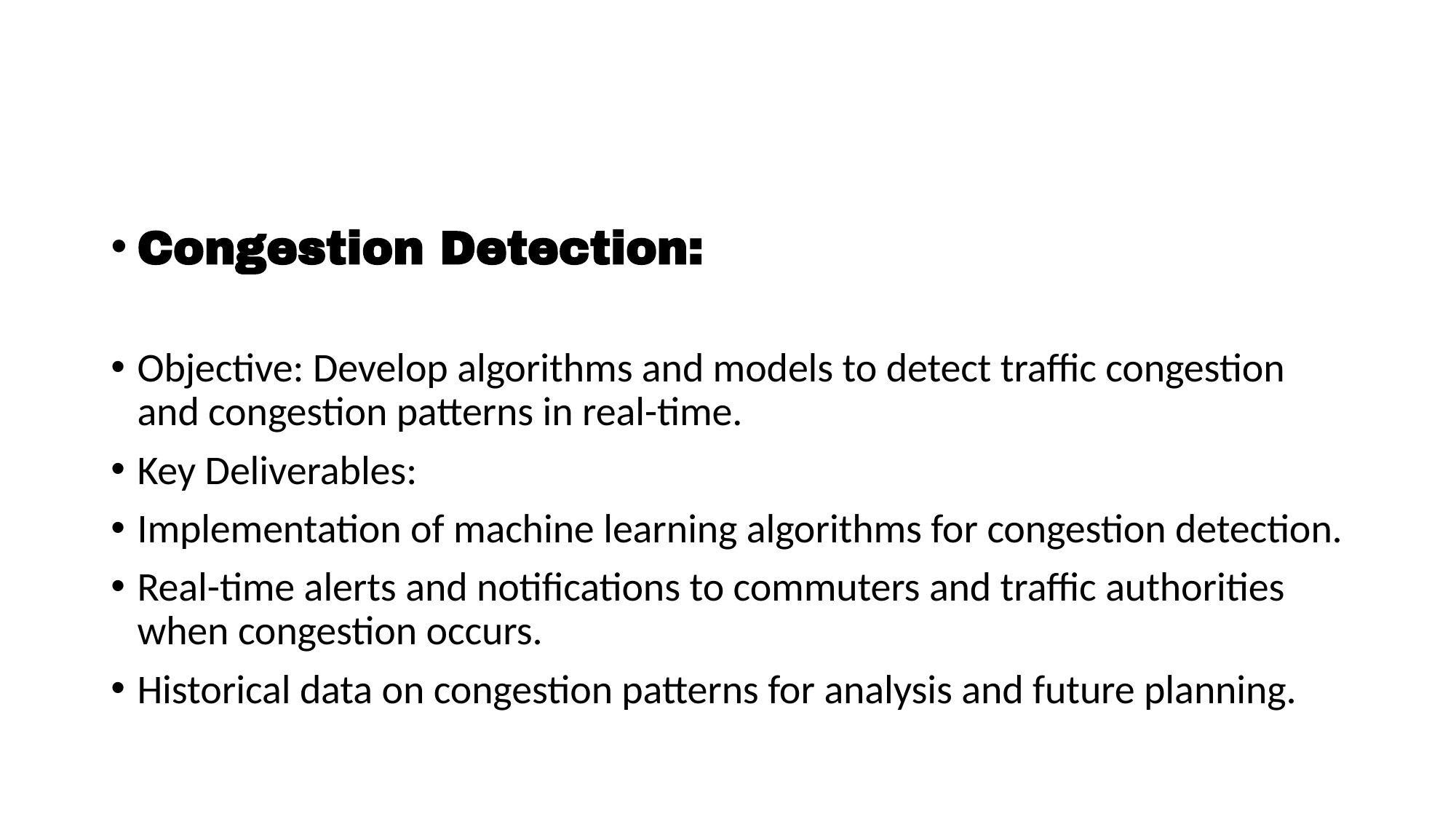

#
Congestion Detection:

Objective: Develop algorithms and models to detect traffic congestion and congestion patterns in real-time.
Key Deliverables:
Implementation of machine learning algorithms for congestion detection.
Real-time alerts and notifications to commuters and traffic authorities when congestion occurs.
Historical data on congestion patterns for analysis and future planning.